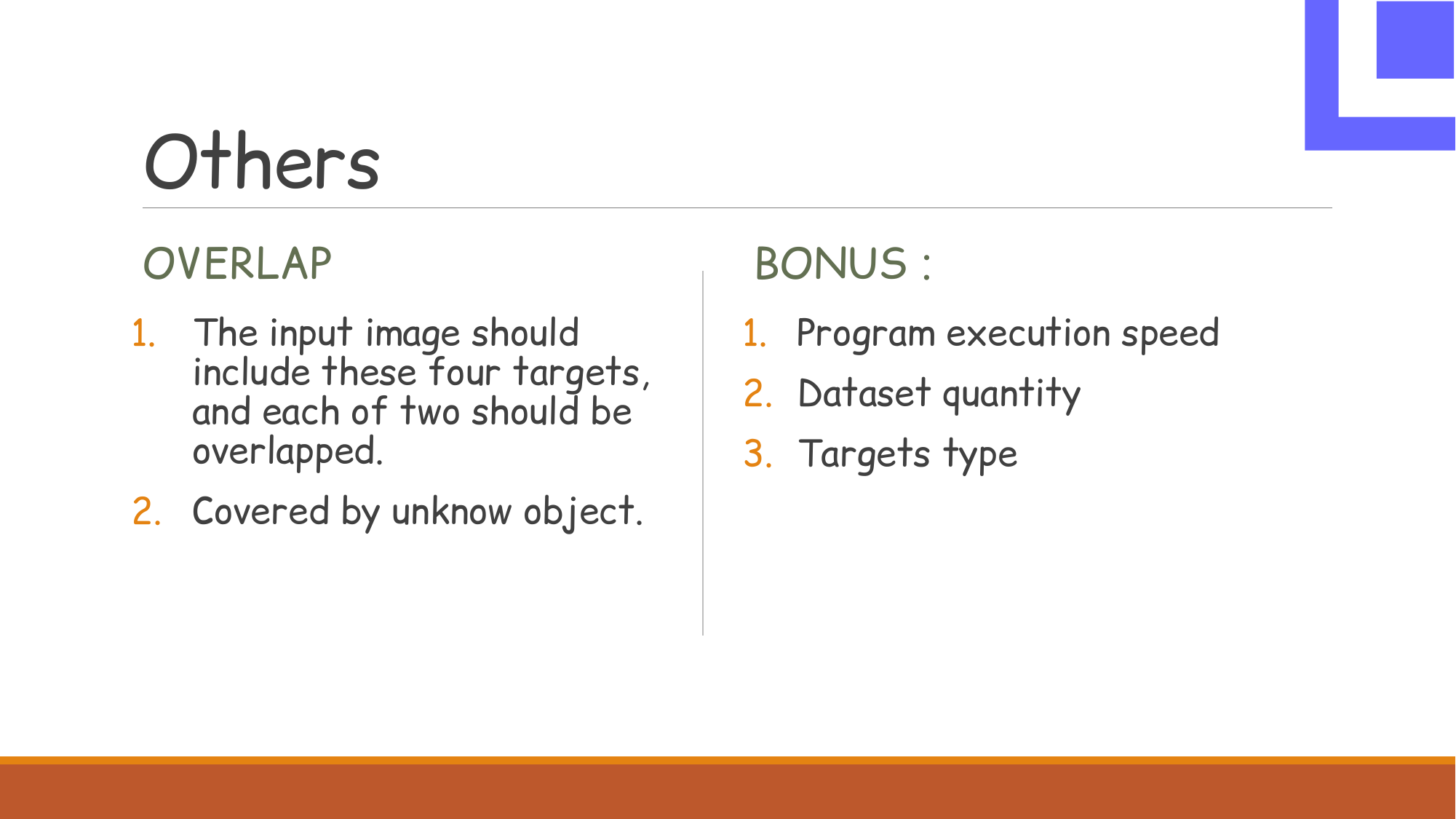

# Others
overlap
Bonus :
The input image should include these four targets, and each of two should be overlapped.
Covered by unknow object.
Program execution speed
Dataset quantity
Targets type